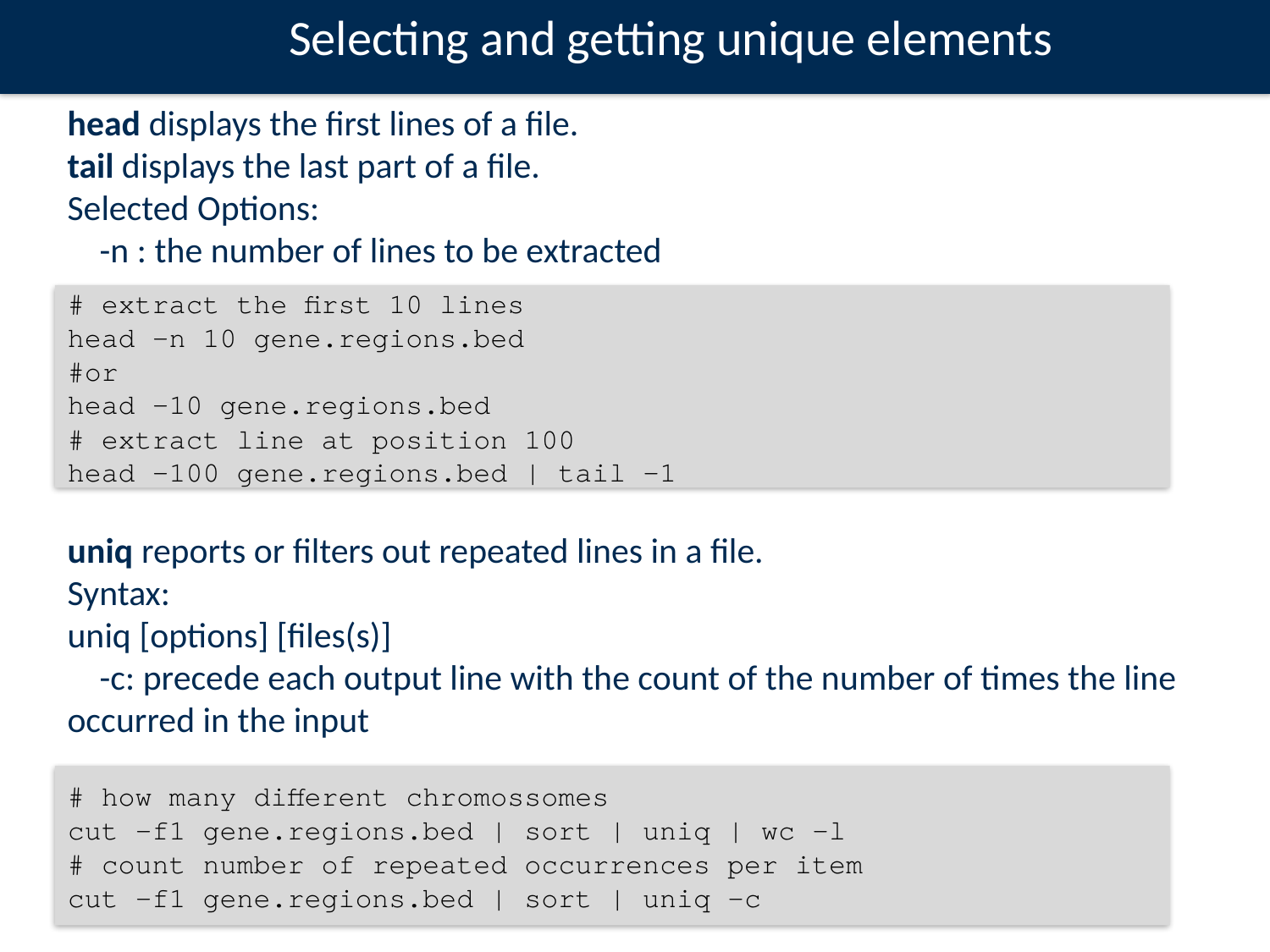

Selecting and getting unique elements
head displays the first lines of a file.
tail displays the last part of a file.
Selected Options:
    -n : the number of lines to be extracted

# extract the first 10 lines
head -n 10 gene.regions.bed
#or
head -10 gene.regions.bed
# extract line at position 100
head -100 gene.regions.bed | tail -1
uniq reports or filters out repeated lines in a file.
Syntax:
uniq [options] [files(s)]
    -c: precede each output line with the count of the number of times the line occurred in the input

# how many different chromossomes
cut -f1 gene.regions.bed | sort | uniq | wc -l
# count number of repeated occurrences per item
cut -f1 gene.regions.bed | sort | uniq -c